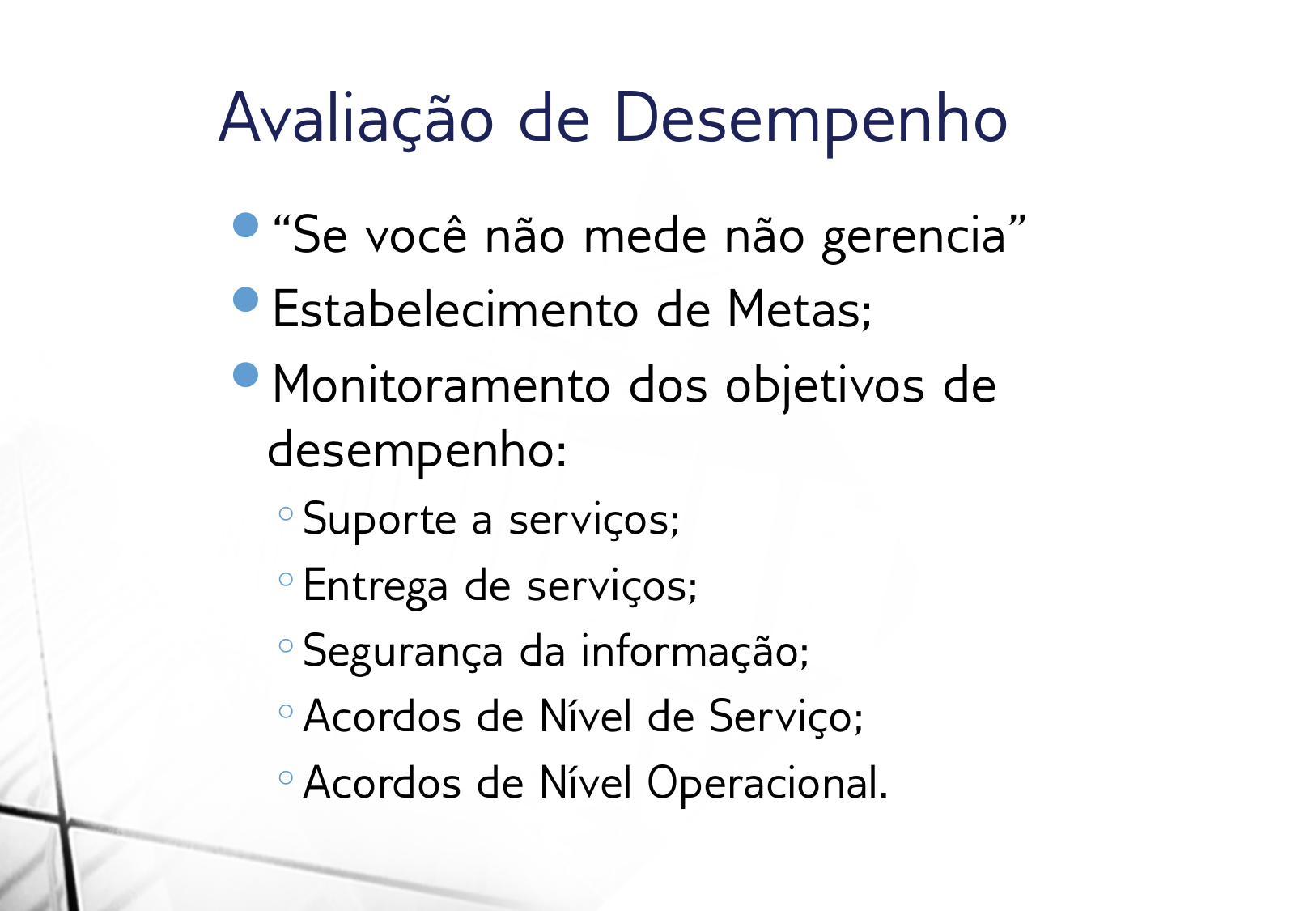

Avaliação de Desempenho
“Se você não mede não gerencia”
Estabelecimento de Metas;
Monitoramento dos objetivos de desempenho:
Suporte a serviços;
Entrega de serviços;
Segurança da informação;
Acordos de Nível de Serviço;
Acordos de Nível Operacional.